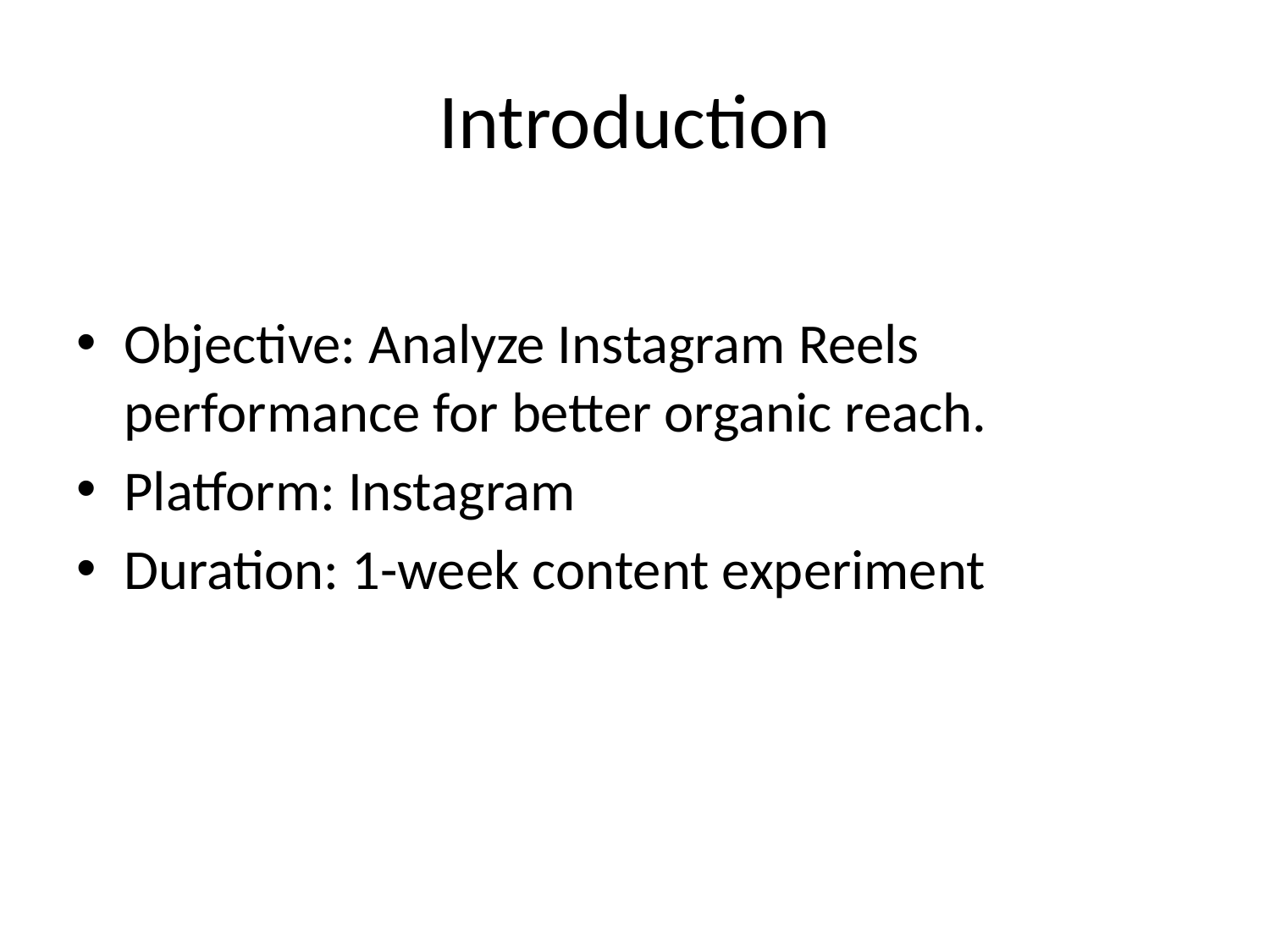

# Introduction

Objective: Analyze Instagram Reels performance for better organic reach.
Platform: Instagram
Duration: 1-week content experiment